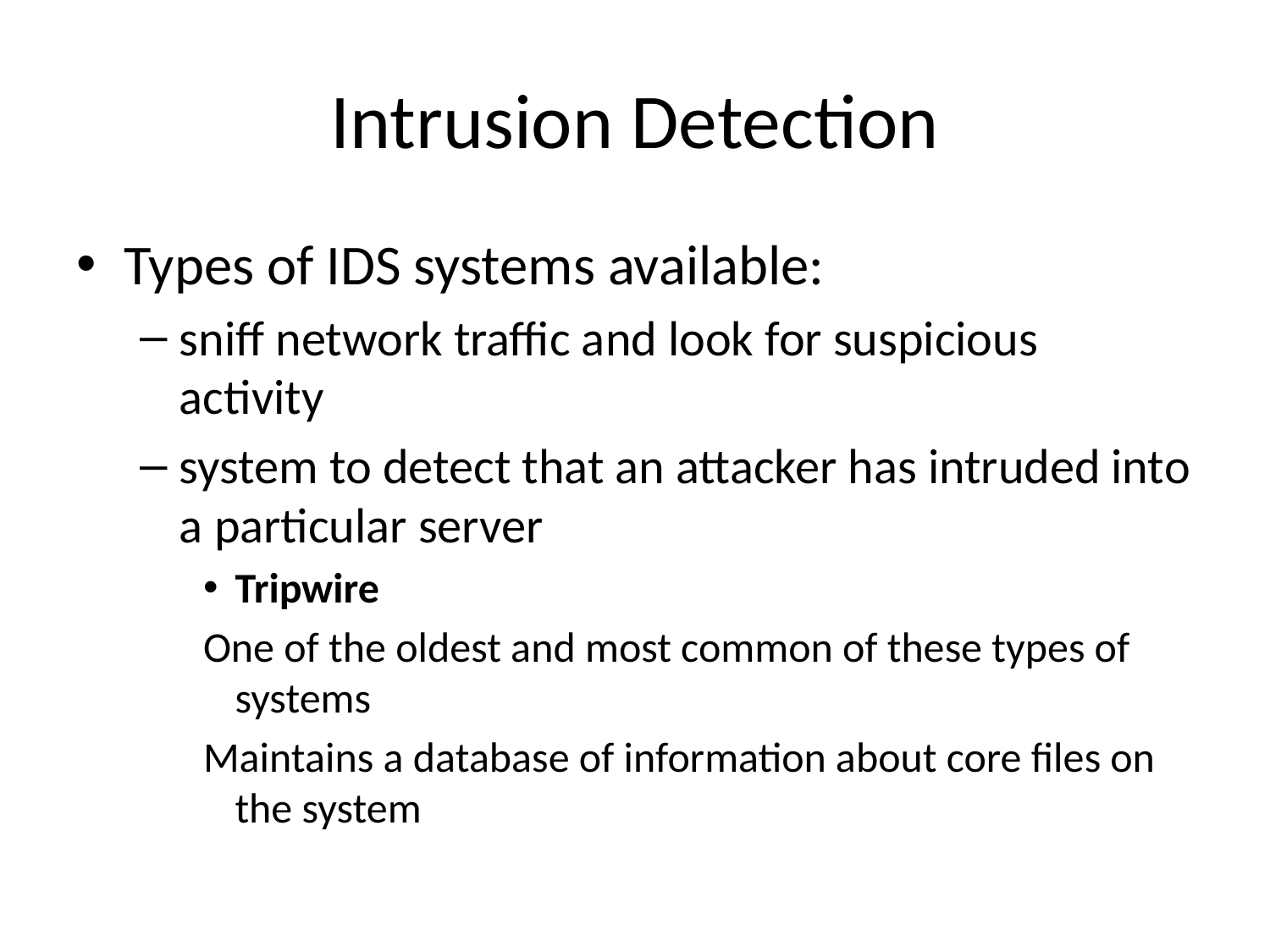

# Intrusion Detection
Types of IDS systems available:
sniff network traffic and look for suspicious activity
system to detect that an attacker has intruded into a particular server
Tripwire
One of the oldest and most common of these types of systems
Maintains a database of information about core files on the system